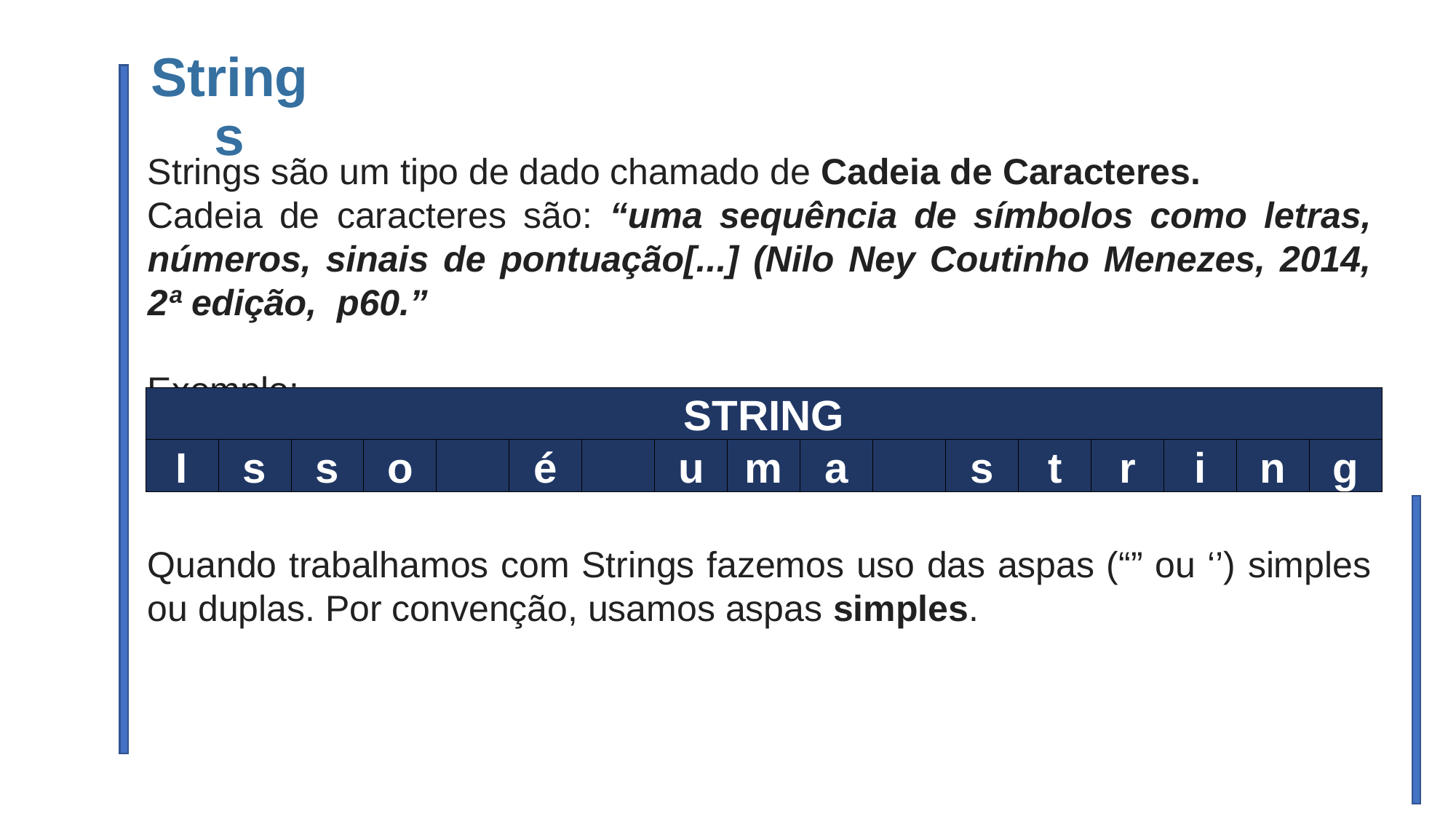

Strings

Strings são um tipo de dado chamado de Cadeia de Caracteres.
Cadeia de caracteres são: “uma sequência de símbolos como letras, números, sinais de pontuação[...] (Nilo Ney Coutinho Menezes, 2014, 2ª edição,  p60.”

Exemplo:

Quando trabalhamos com Strings fazemos uso das aspas (“” ou ‘’) simples ou duplas. Por convenção, usamos aspas simples.

| STRING |  |  |  |  |  |  |  |  |  |  |  |  |  |  |  |  |
| --- | --- | --- | --- | --- | --- | --- | --- | --- | --- | --- | --- | --- | --- | --- | --- | --- |
| I | s | s | o |  | é |  | u | m | a |  | s | t | r | i | n | g |